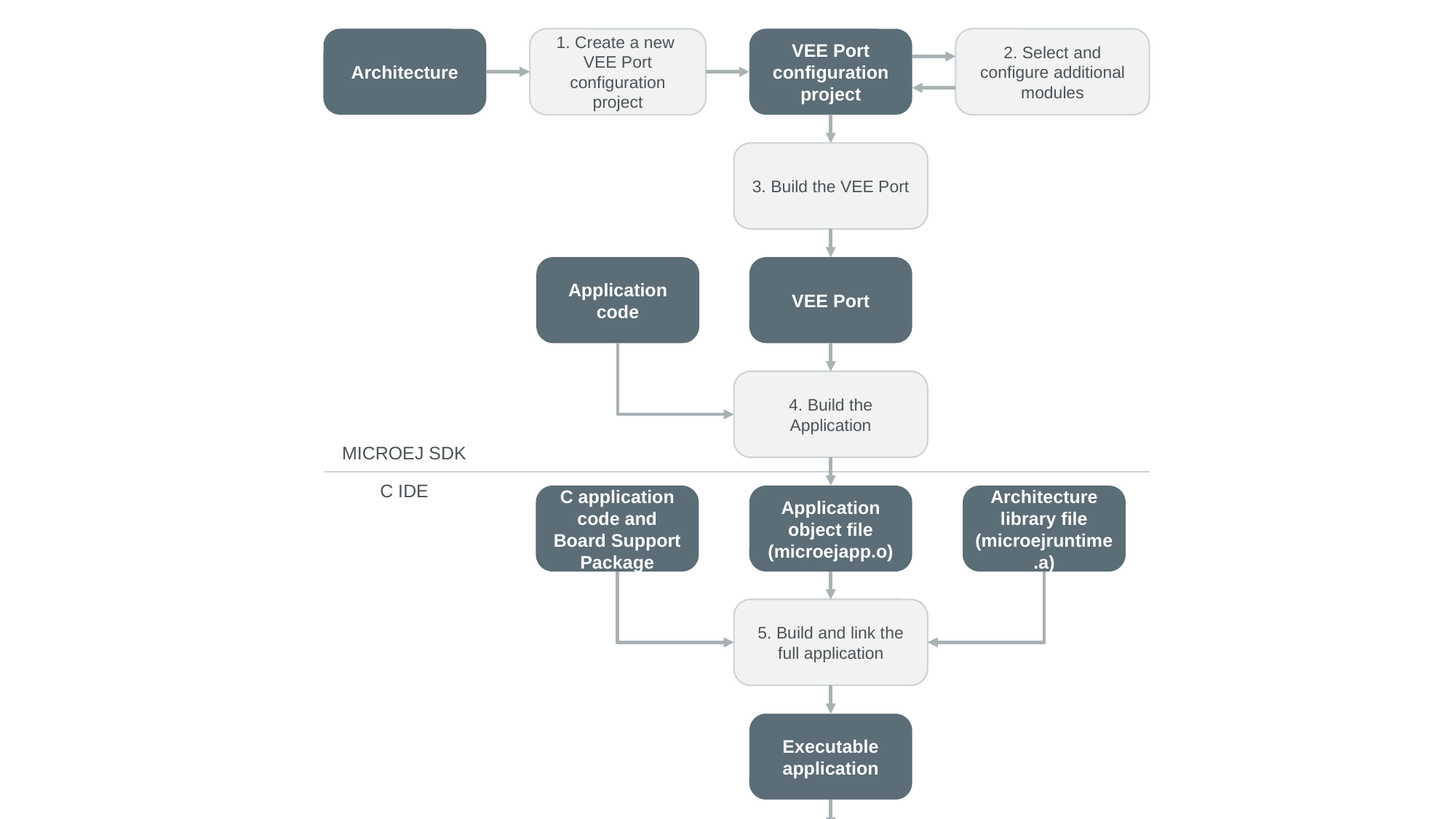

Architecture
1. Create a new
VEE Port
configuration project
VEE Port
configuration
project
2. Select and configure additional modules
3. Build the VEE Port
Application code
VEE Port
4. Build the Application
MICROEJ SDK
C IDE
C application code and Board Support Package
Architecture library file (microejruntime.a)
Application object file
(microejapp.o)
5. Build and link the full application
Executable application
6. Program and test the application on the device